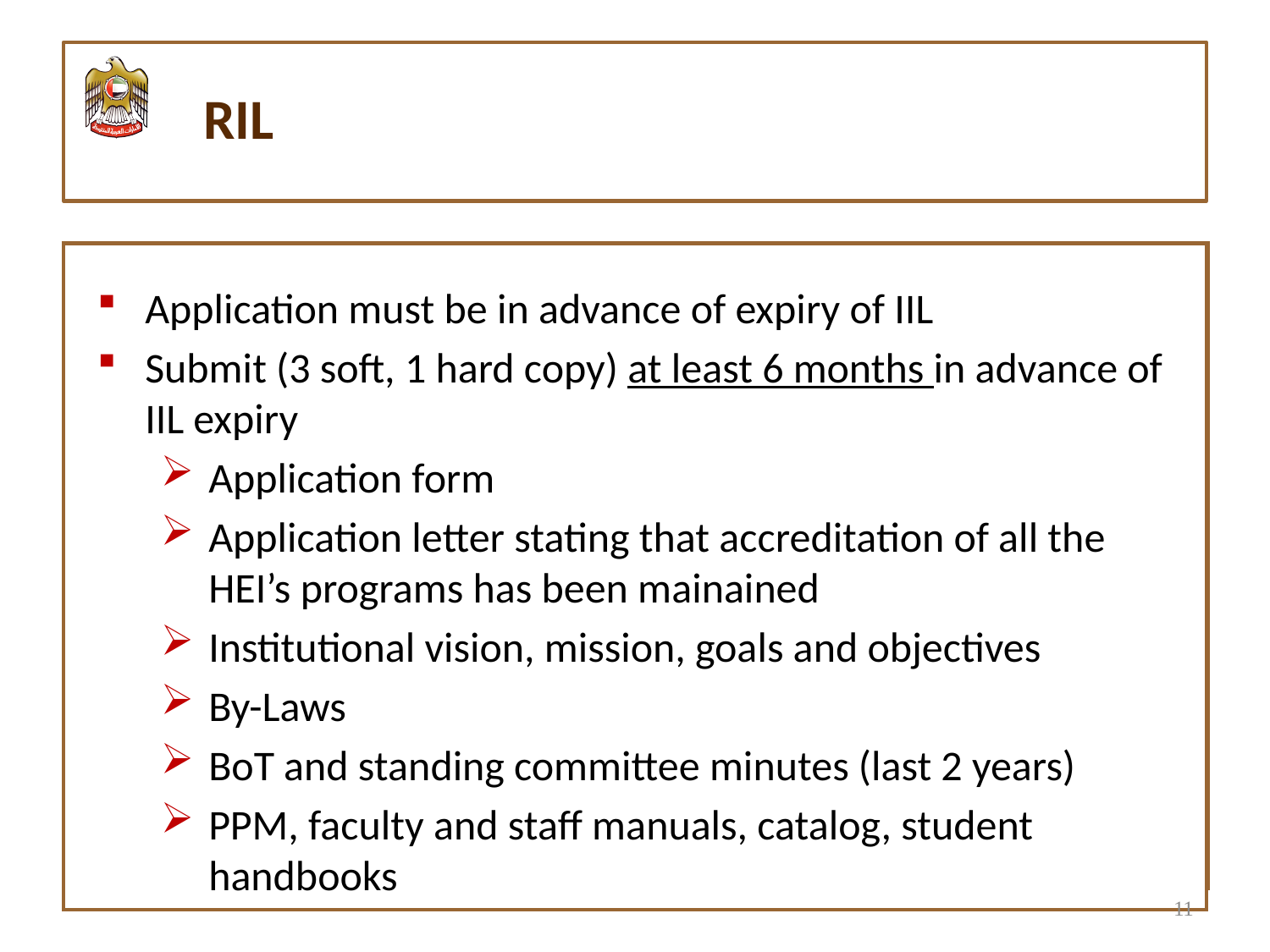

#
RIL
|  |
| --- |
Application must be in advance of expiry of IIL
Submit (3 soft, 1 hard copy) at least 6 months in advance of IIL expiry
Application form
Application letter stating that accreditation of all the HEI’s programs has been mainained
Institutional vision, mission, goals and objectives
By-Laws
BoT and standing committee minutes (last 2 years)
PPM, faculty and staff manuals, catalog, student handbooks

11